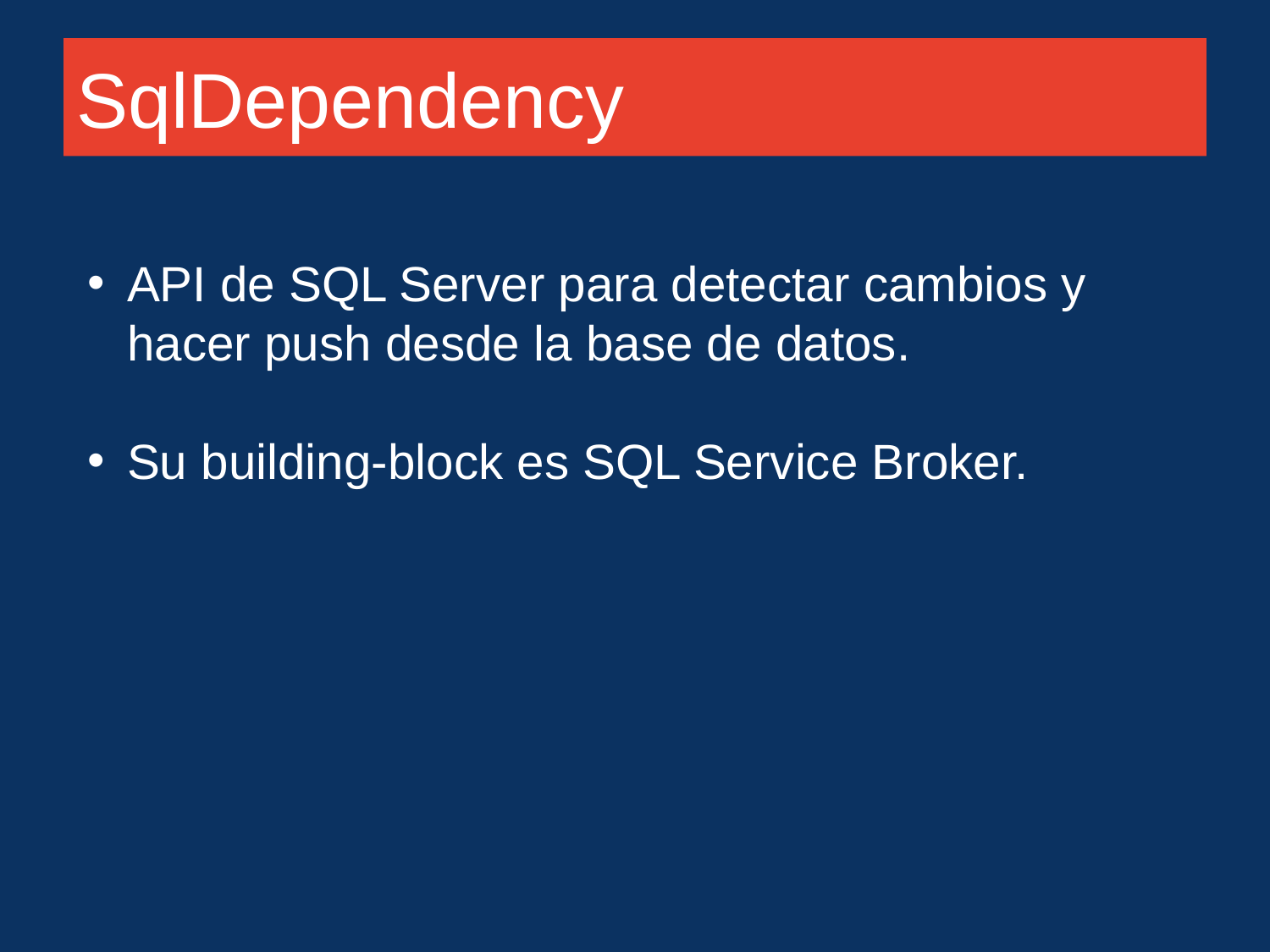

# SqlDependency
API de SQL Server para detectar cambios y hacer push desde la base de datos.

Su building-block es SQL Service Broker.